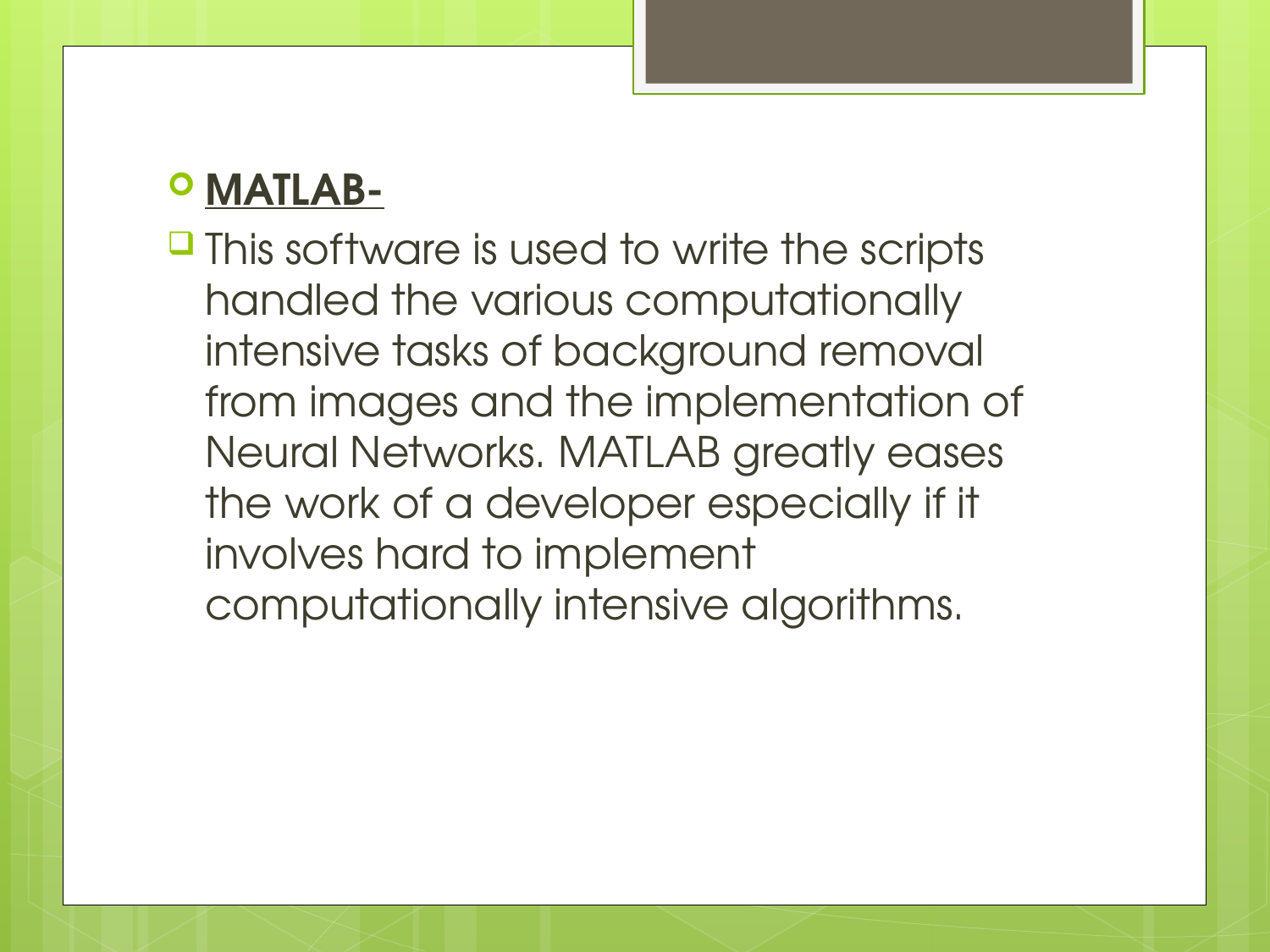

#
MATLAB-
This software is used to write the scripts handled the various computationally intensive tasks of background removal from images and the implementation of Neural Networks. MATLAB greatly eases the work of a developer especially if it involves hard to implement computationally intensive algorithms.